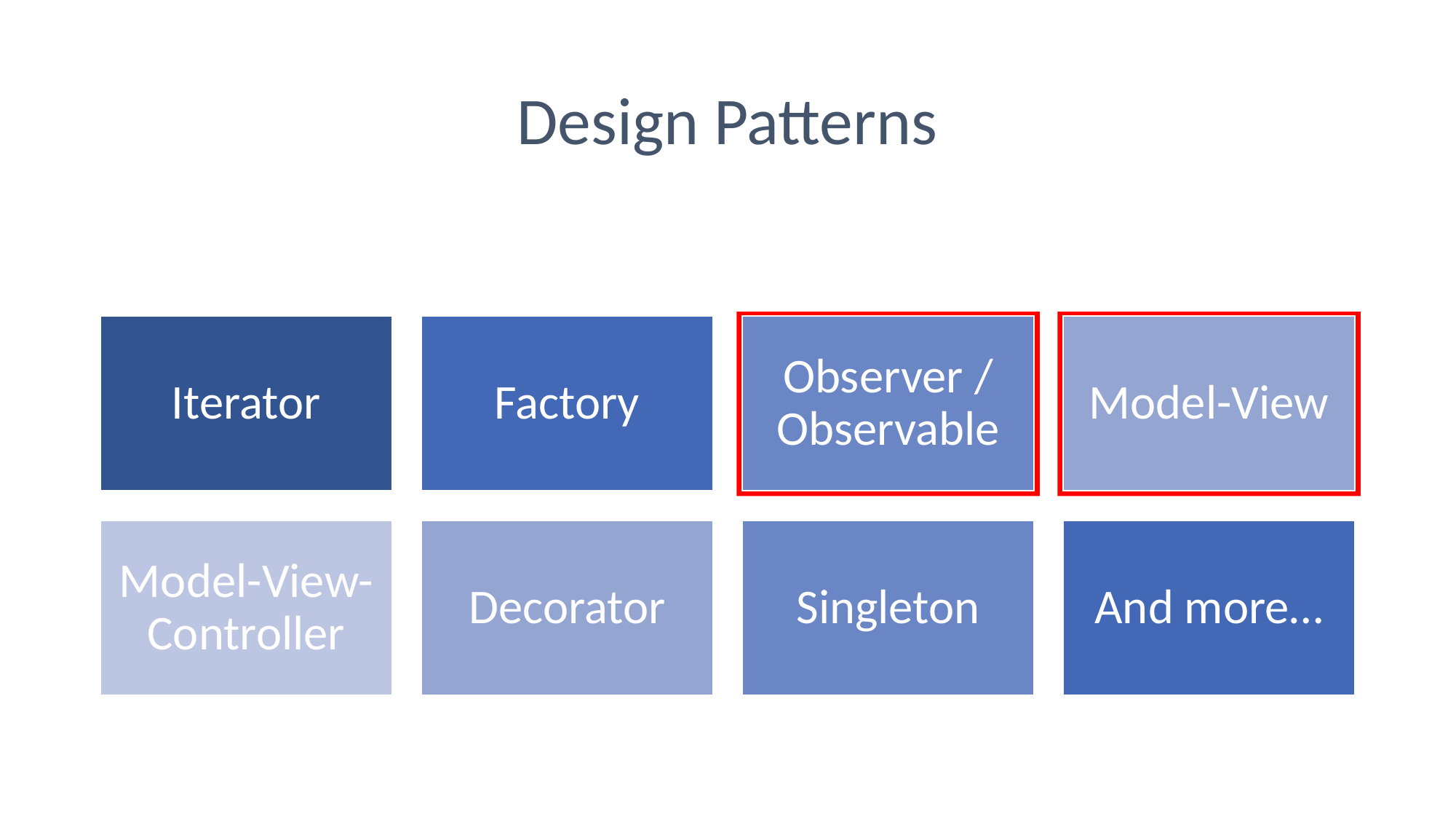

# Design Patterns
Iterator
Factory
Observer / Observable
Model-View
Model-View-Controller
Decorator
Singleton
And more…